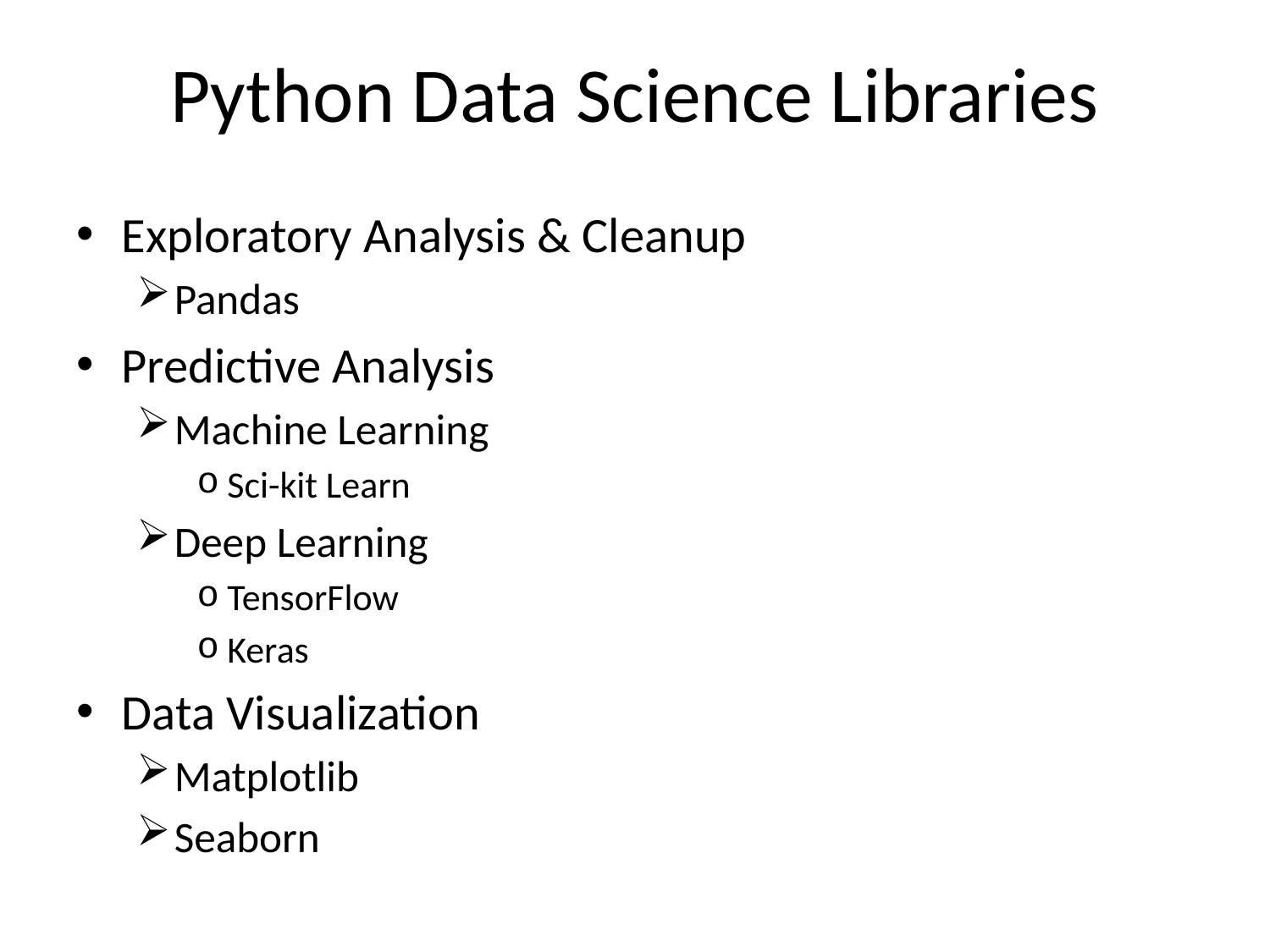

# Python Data Science Libraries
Exploratory Analysis & Cleanup
Pandas
Predictive Analysis
Machine Learning
Sci-kit Learn
Deep Learning
TensorFlow
Keras
Data Visualization
Matplotlib
Seaborn